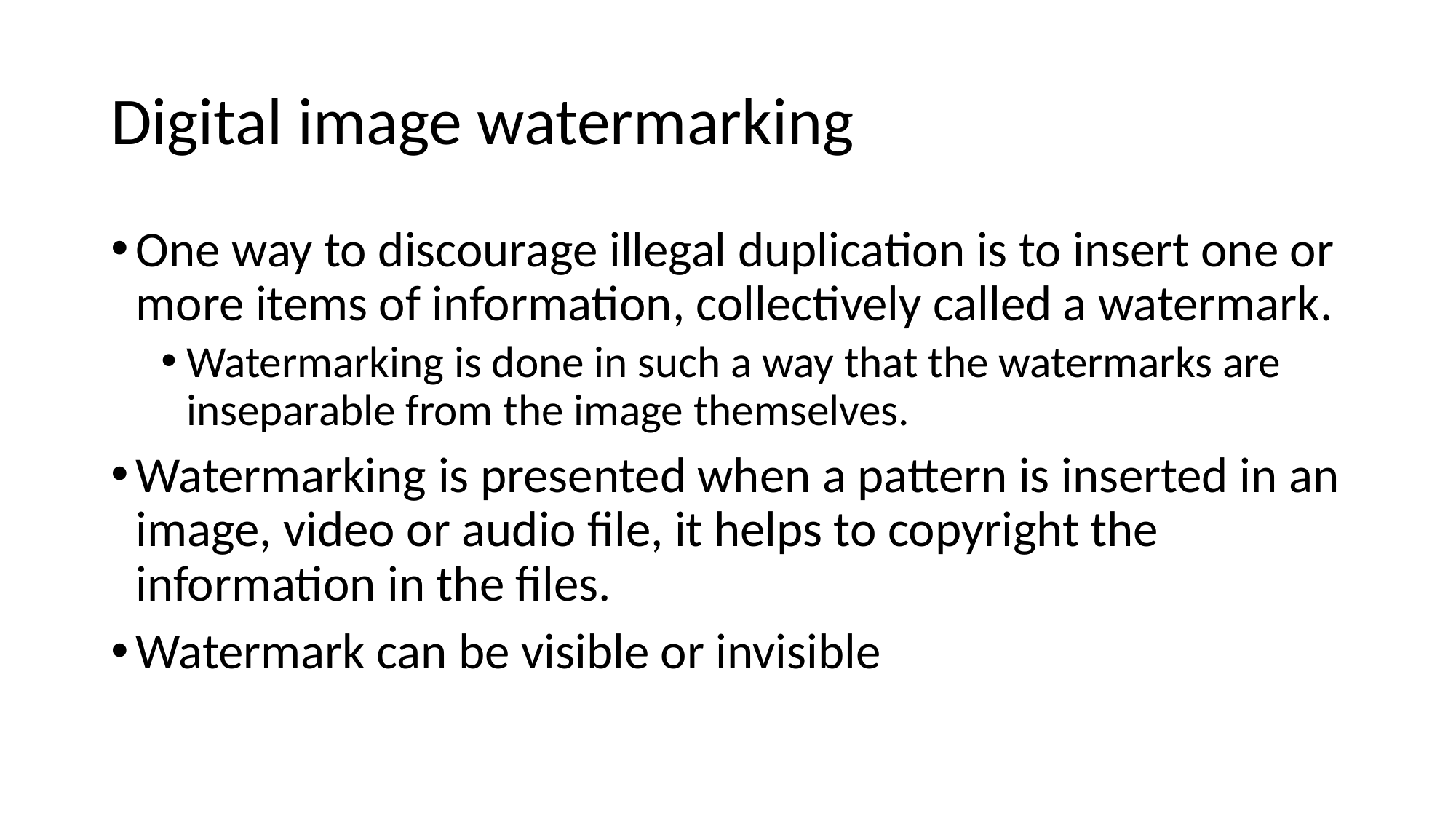

# Digital image watermarking
One way to discourage illegal duplication is to insert one or more items of information, collectively called a watermark.
Watermarking is done in such a way that the watermarks are inseparable from the image themselves.
Watermarking is presented when a pattern is inserted in an image, video or audio file, it helps to copyright the information in the files.
Watermark can be visible or invisible